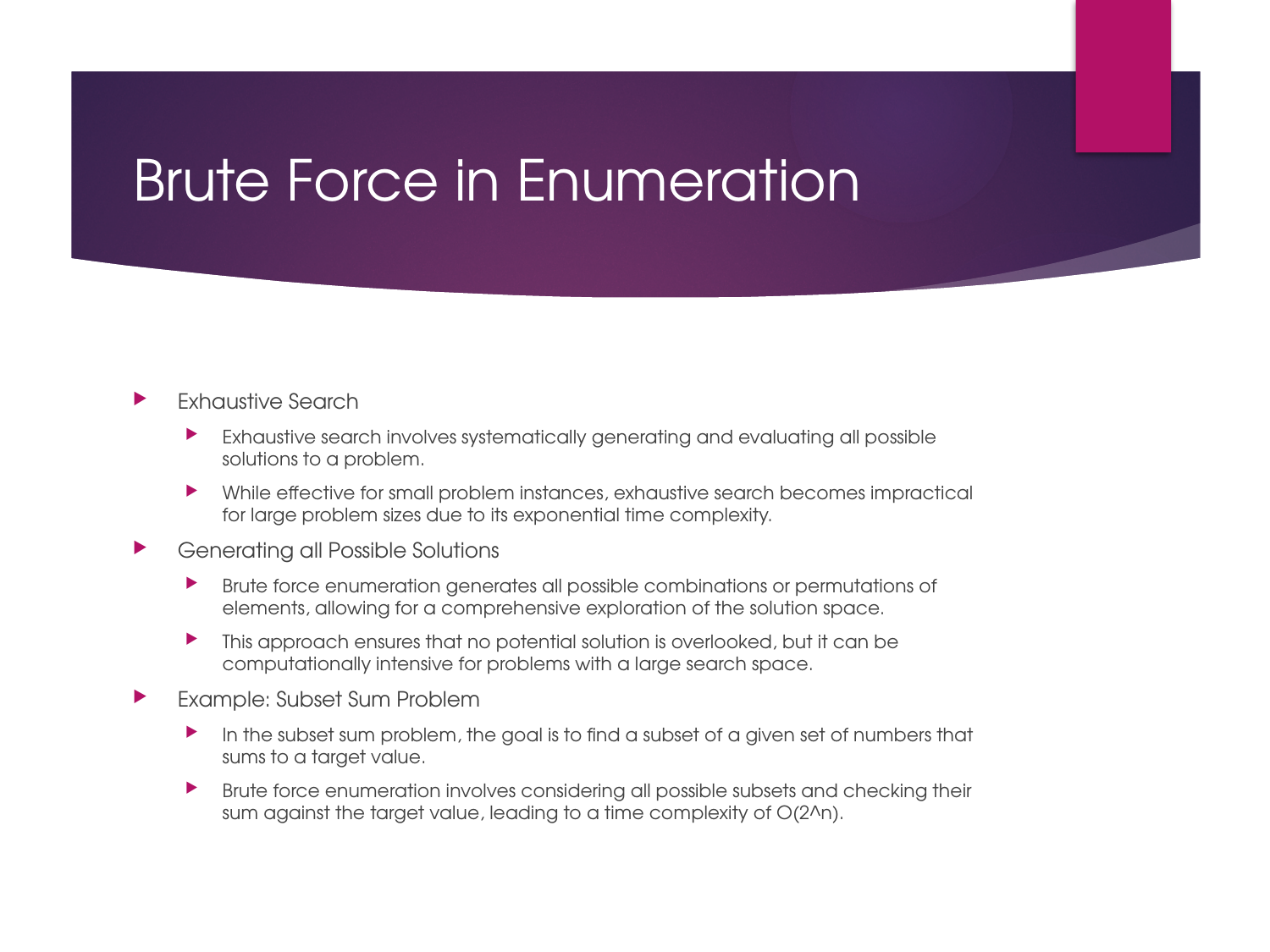

# Brute Force in Enumeration

Exhaustive Search
Exhaustive search involves systematically generating and evaluating all possible solutions to a problem.
While effective for small problem instances, exhaustive search becomes impractical for large problem sizes due to its exponential time complexity.
Generating all Possible Solutions
Brute force enumeration generates all possible combinations or permutations of elements, allowing for a comprehensive exploration of the solution space.
This approach ensures that no potential solution is overlooked, but it can be computationally intensive for problems with a large search space.
Example: Subset Sum Problem
In the subset sum problem, the goal is to find a subset of a given set of numbers that sums to a target value.
Brute force enumeration involves considering all possible subsets and checking their sum against the target value, leading to a time complexity of O(2^n).